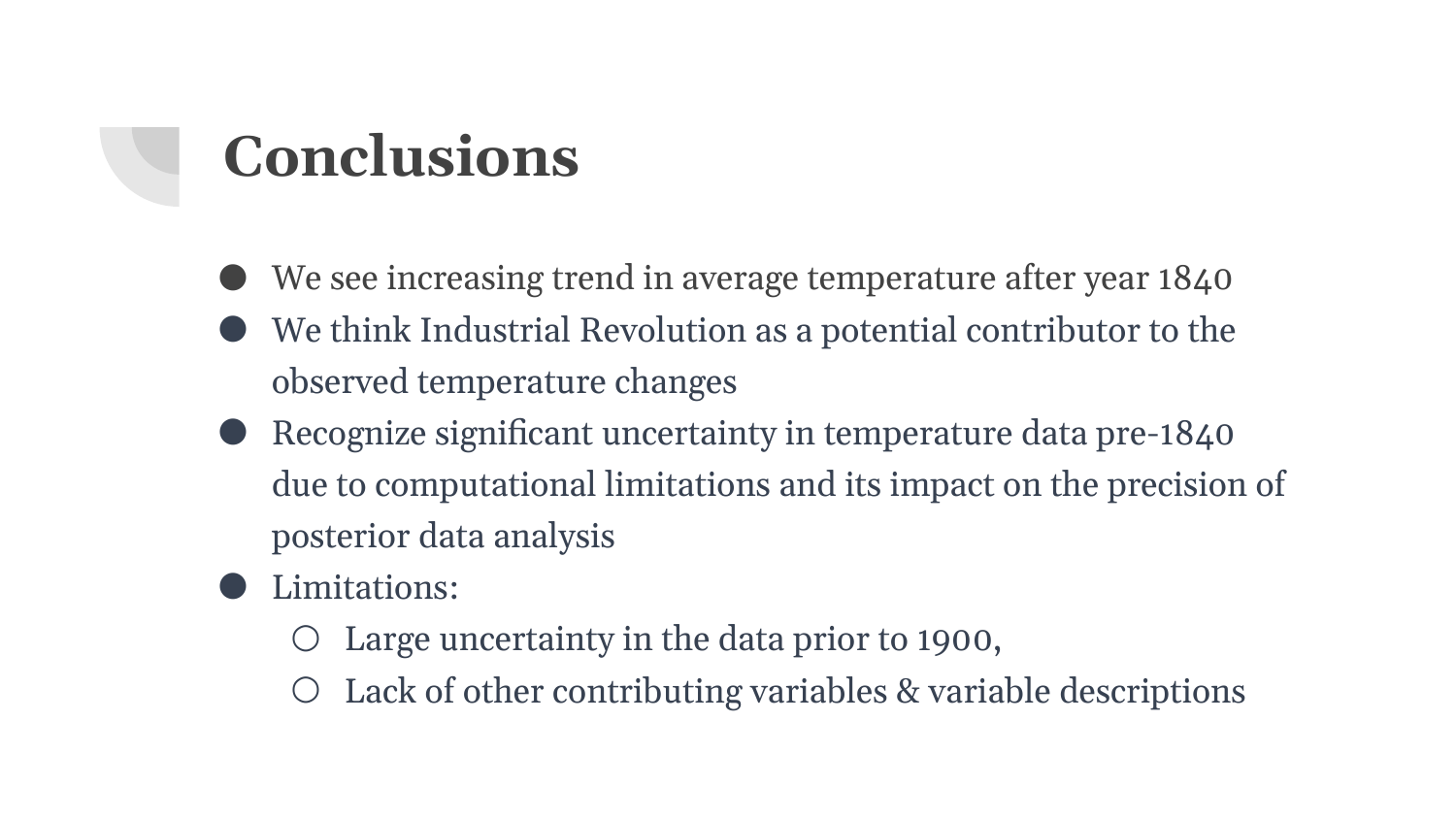

# Conclusions
We see increasing trend in average temperature after year 1840
We think Industrial Revolution as a potential contributor to the observed temperature changes
Recognize significant uncertainty in temperature data pre-1840 due to computational limitations and its impact on the precision of posterior data analysis
Limitations:
Large uncertainty in the data prior to 1900,
Lack of other contributing variables & variable descriptions